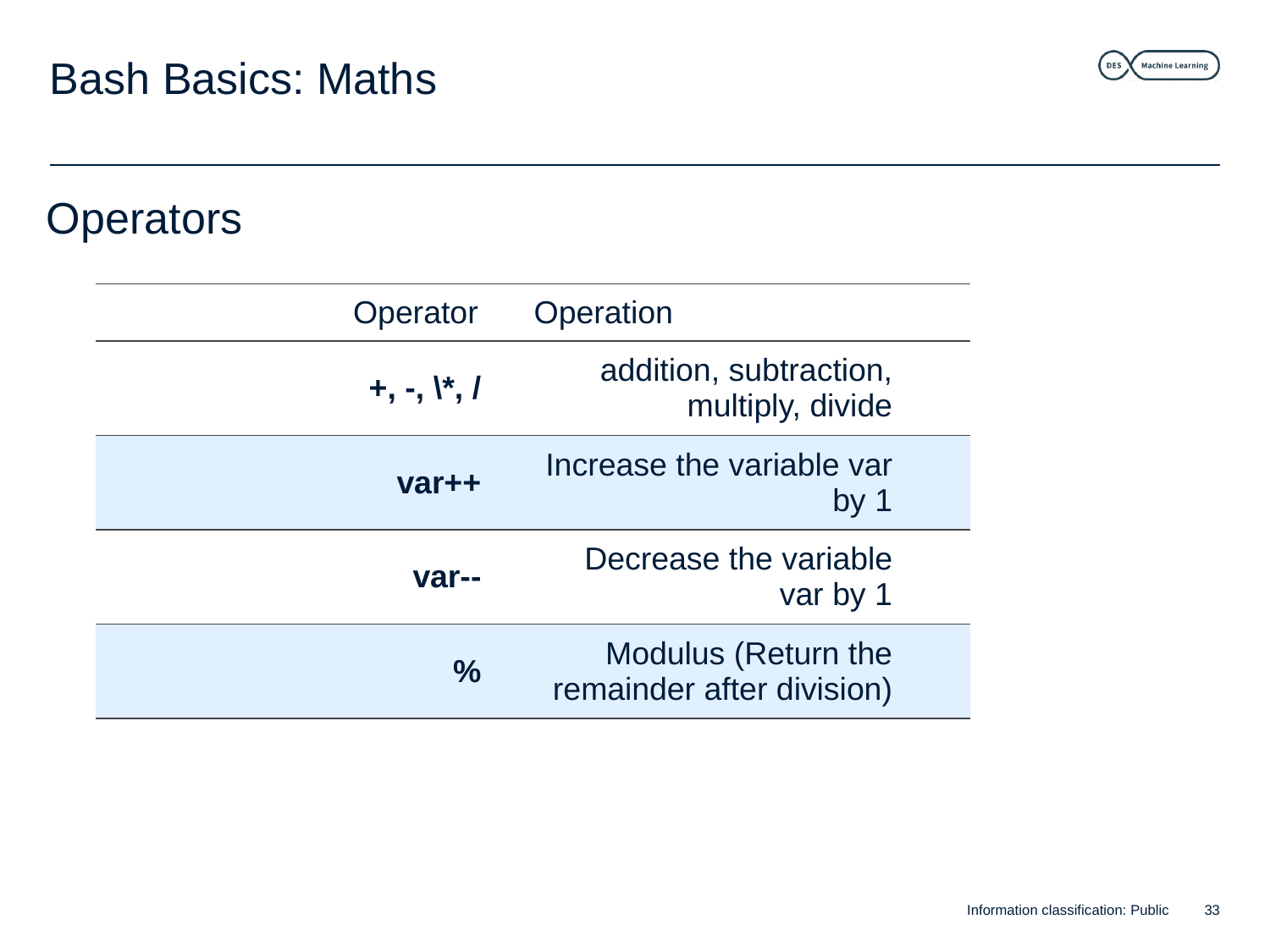

# Bash Basics: Maths
Operators
| Operator | Operation |
| --- | --- |
| +, -, \\*, / | addition, subtraction, multiply, divide |
| var++ | Increase the variable var by 1 |
| var-- | Decrease the variable var by 1 |
| % | Modulus (Return the remainder after division) |
Information classification: Public
33